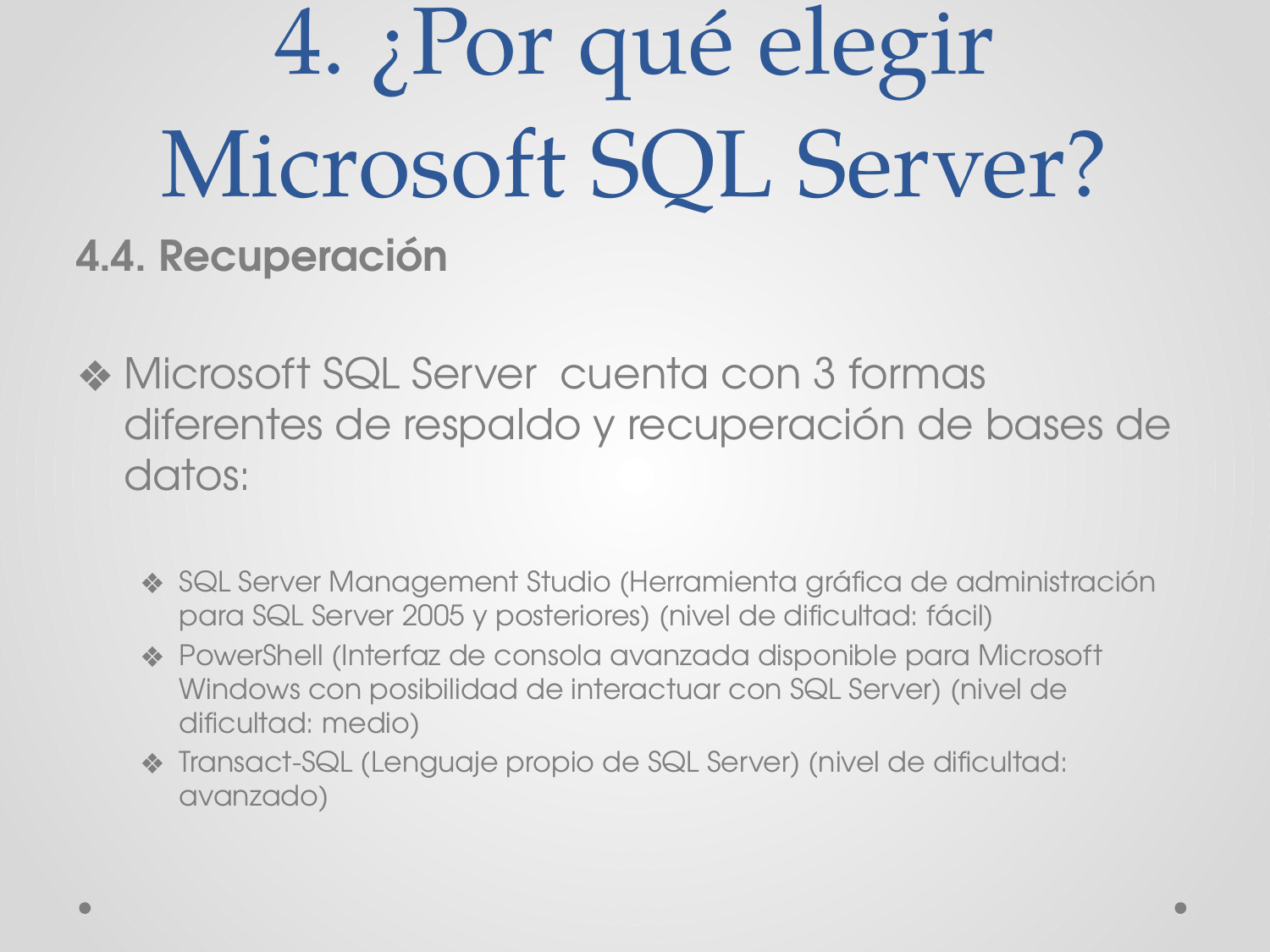

# 4. ¿Por qué elegir Microsoft SQL Server?
4.4. Recuperación

Microsoft SQL Server  cuenta con 3 formas diferentes de respaldo y recuperación de bases de datos:

SQL Server Management Studio (Herramienta gráfica de administración para SQL Server 2005 y posteriores) (nivel de dificultad: fácil)
PowerShell (Interfaz de consola avanzada disponible para Microsoft Windows con posibilidad de interactuar con SQL Server) (nivel de dificultad: medio)
Transact-SQL (Lenguaje propio de SQL Server) (nivel de dificultad: avanzado)